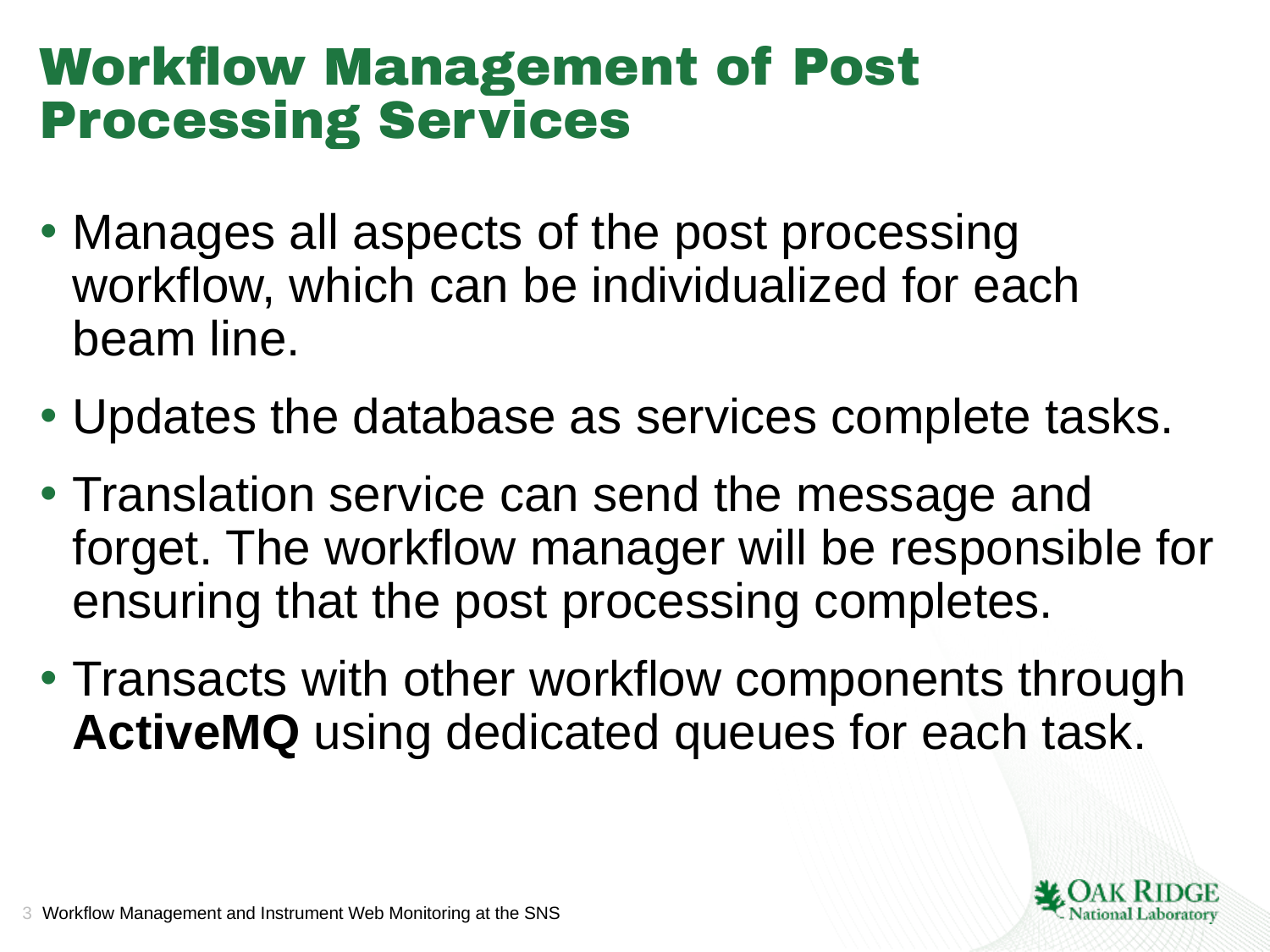

# Workflow Management of Post Processing Services
Manages all aspects of the post processing workflow, which can be individualized for each beam line.
Updates the database as services complete tasks.
Translation service can send the message and forget. The workflow manager will be responsible for ensuring that the post processing completes.
Transacts with other workflow components through ActiveMQ using dedicated queues for each task.